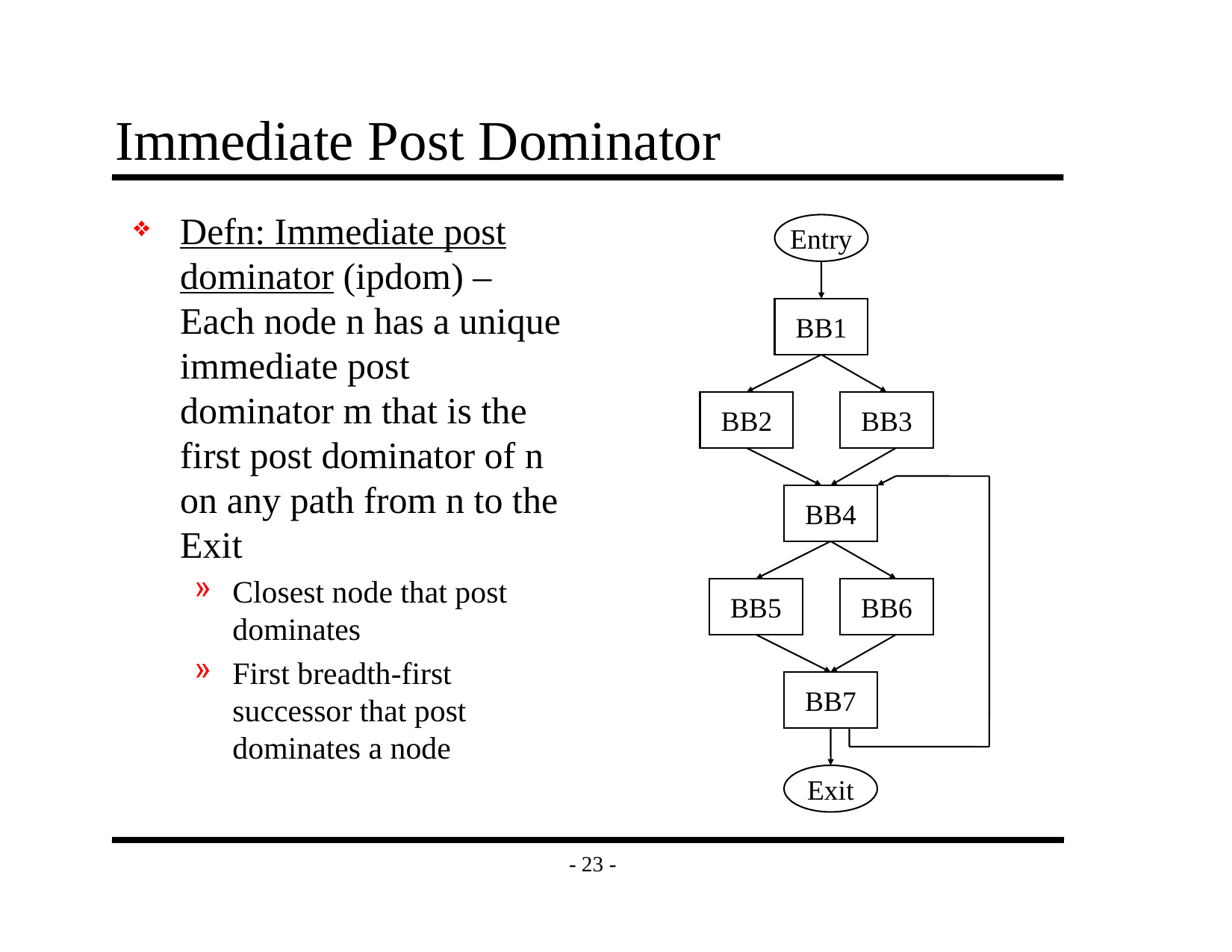

# Immediate Post Dominator
Defn: Immediate post dominator (ipdom) – Each node n has a unique immediate post dominator m that is the first post dominator of n on any path from n to the Exit
Closest node that post dominates
First breadth-first successor that post dominates a node
Entry

BB1

BB2
BB3

BB4

BB5
BB6

BB7

Exit